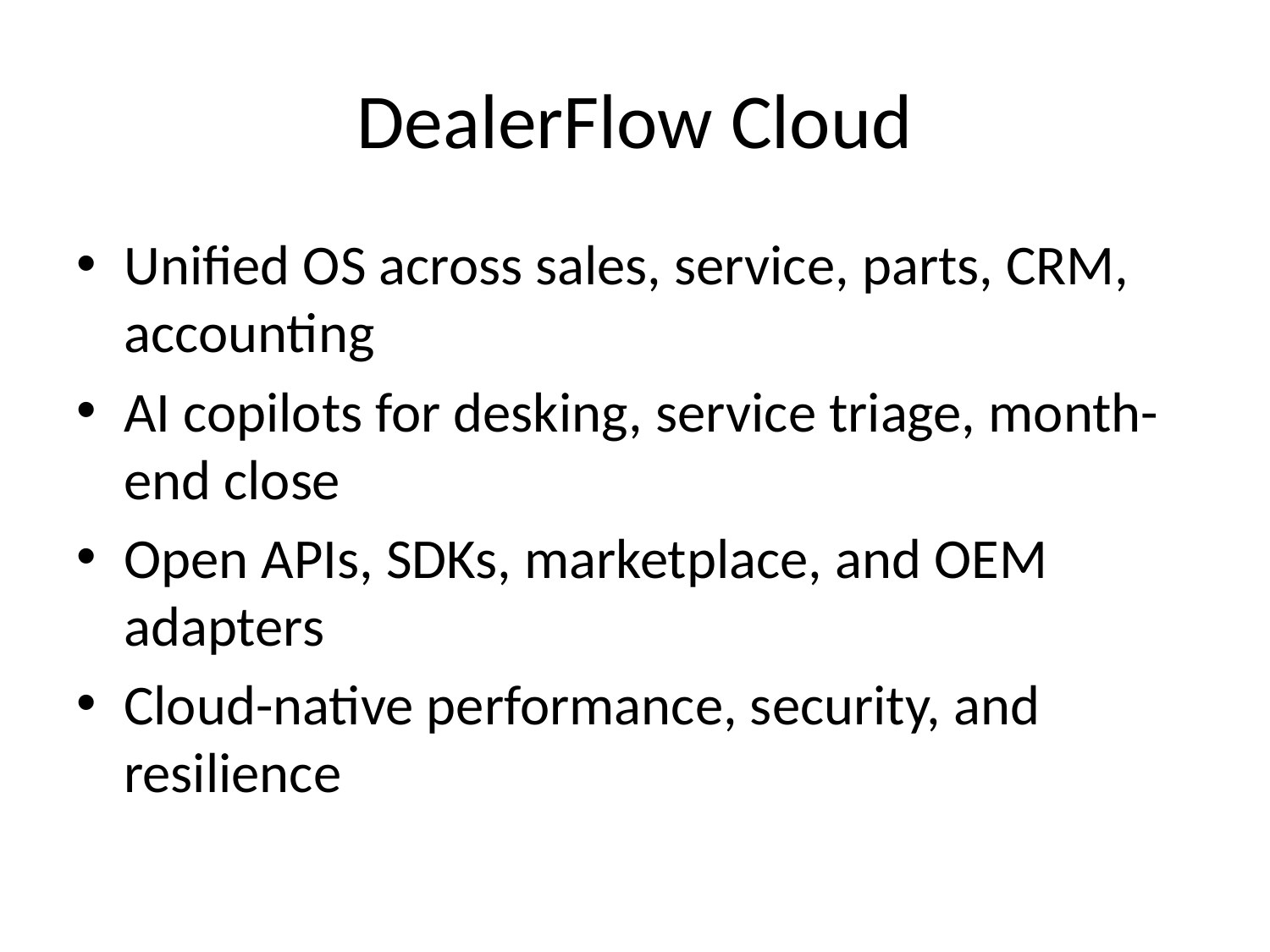

# DealerFlow Cloud
Unified OS across sales, service, parts, CRM, accounting
AI copilots for desking, service triage, month-end close
Open APIs, SDKs, marketplace, and OEM adapters
Cloud-native performance, security, and resilience